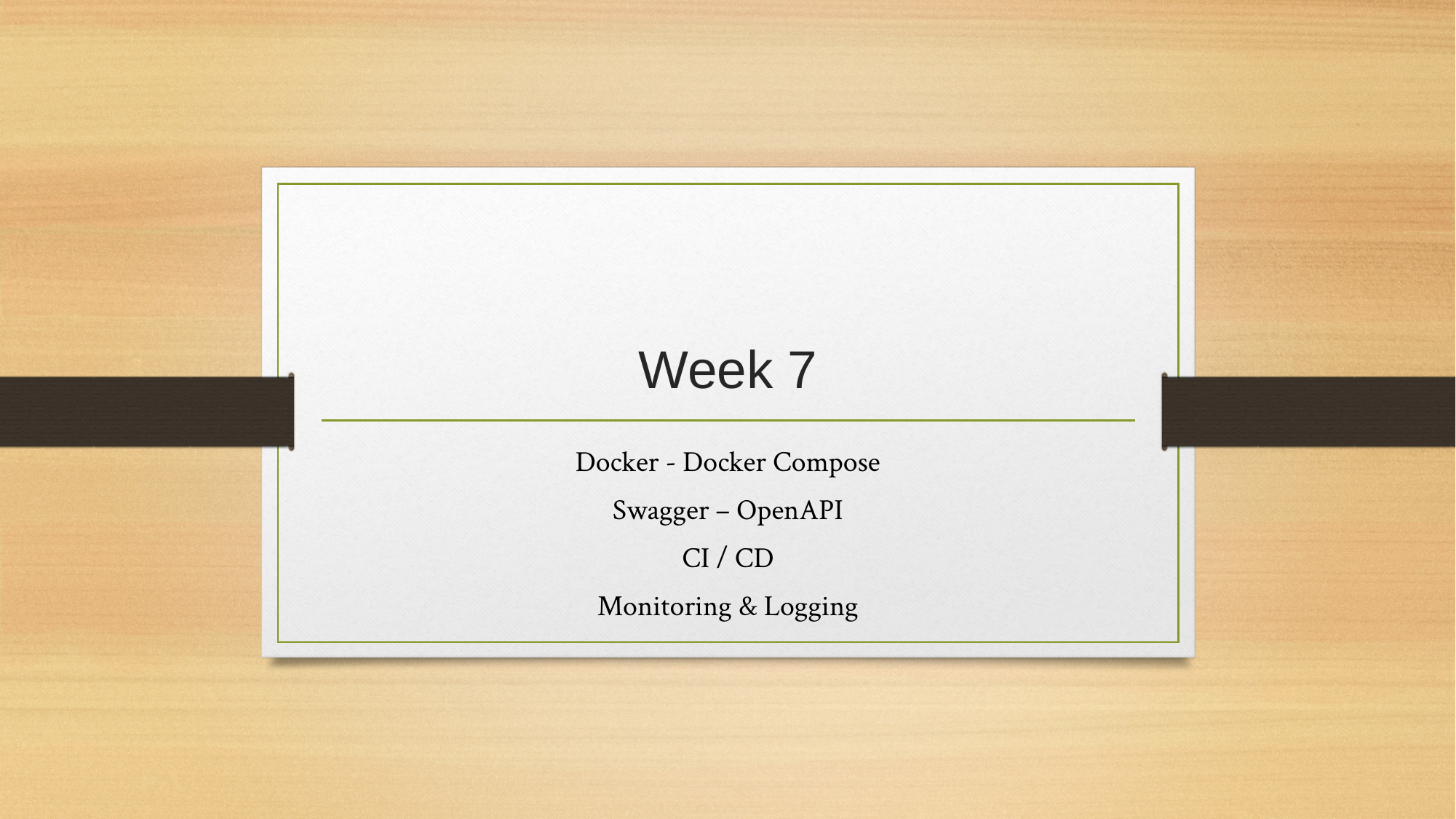

# Week 7
Docker - Docker Compose
Swagger – OpenAPI
CI / CD
Monitoring & Logging